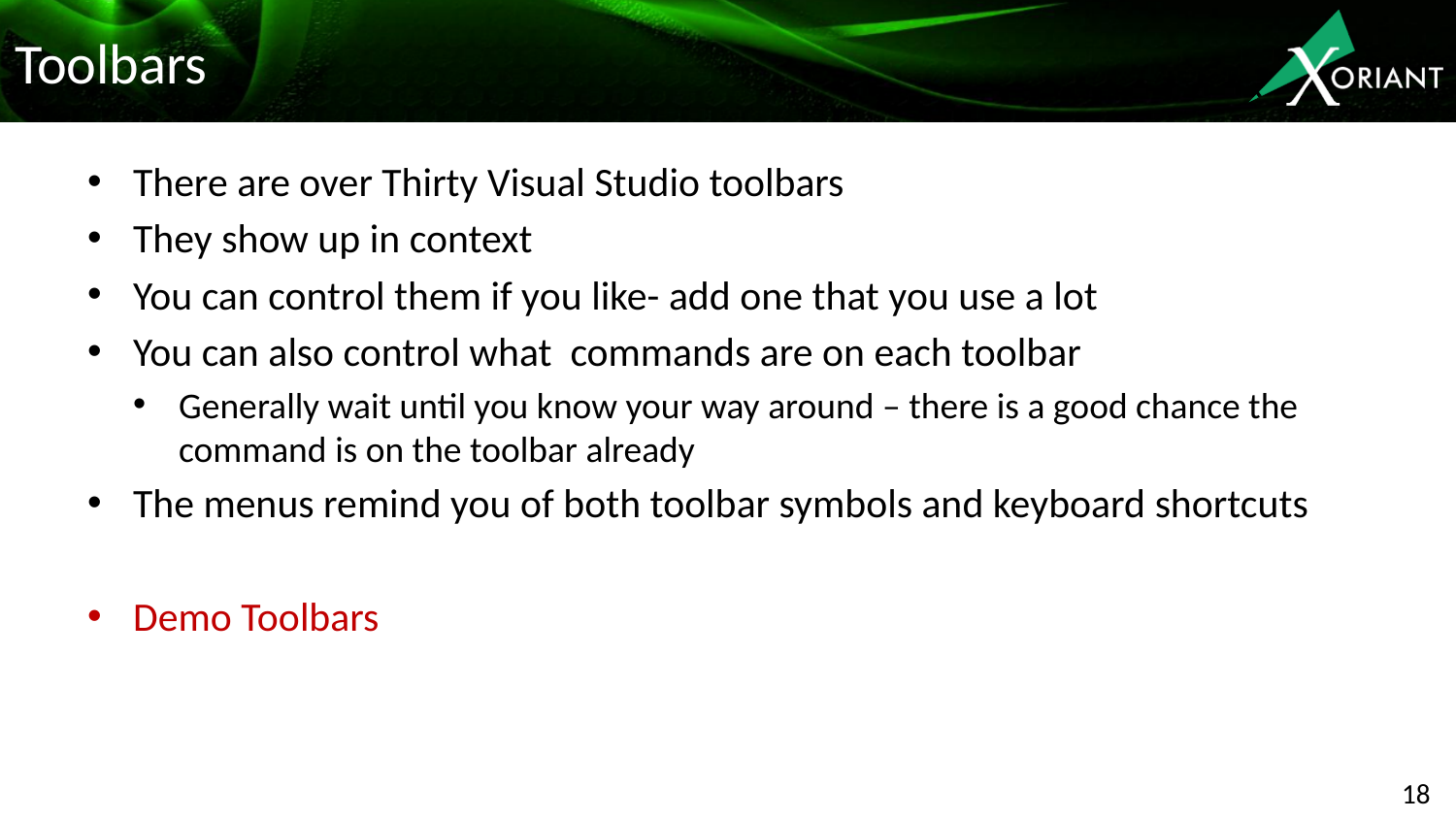

# Toolbars
There are over Thirty Visual Studio toolbars
They show up in context
You can control them if you like- add one that you use a lot
You can also control what  commands are on each toolbar
Generally wait until you know your way around – there is a good chance the command is on the toolbar already
The menus remind you of both toolbar symbols and keyboard shortcuts

Demo Toolbars
18